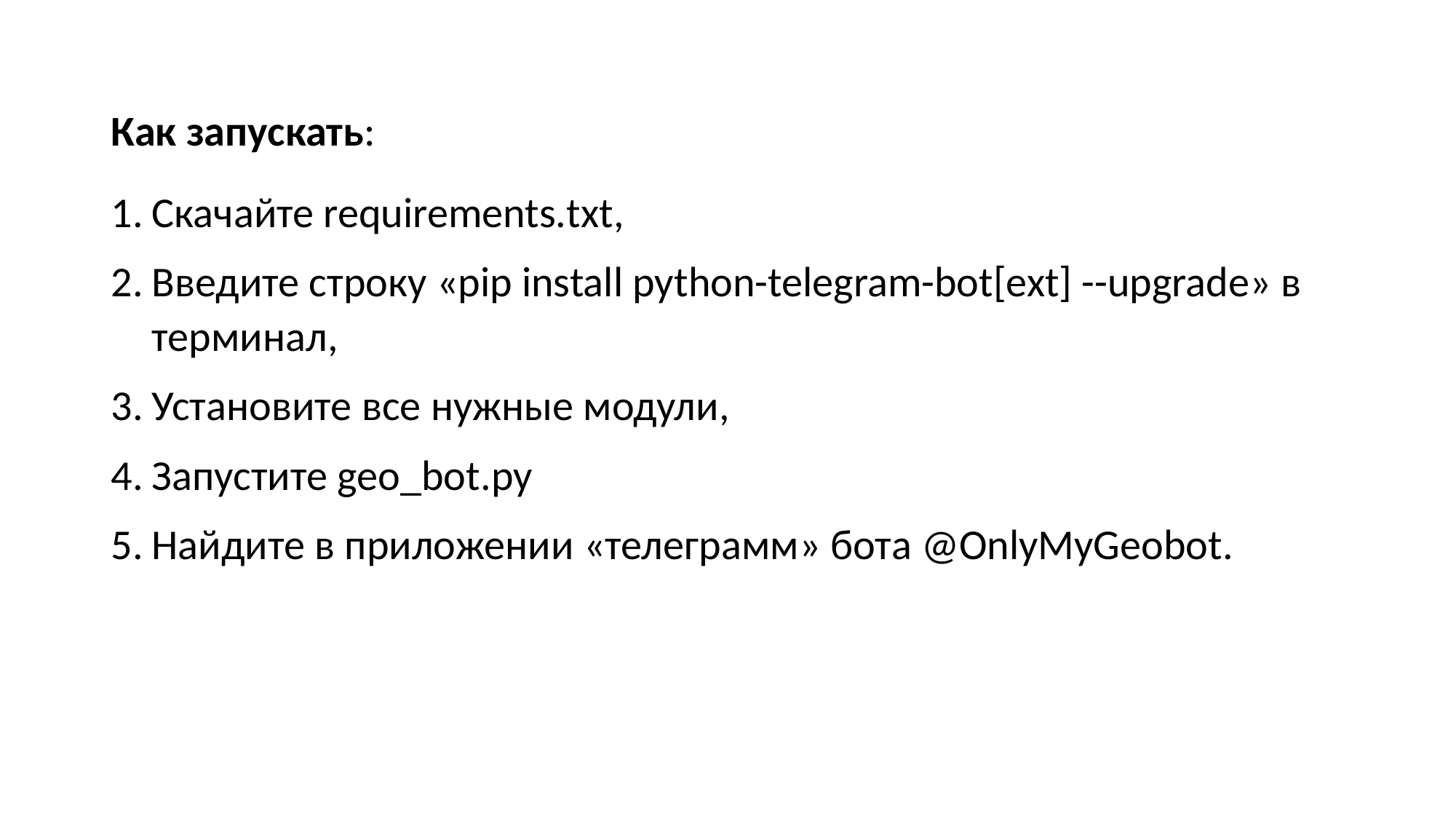

Как запускать:
Скачайте requirements.txt,
Введите строку «pip install python-telegram-bot[ext] --upgrade» в терминал,
Установите все нужные модули,
Запустите geo_bot.py
Найдите в приложении «телеграмм» бота @OnlyMyGeobot.